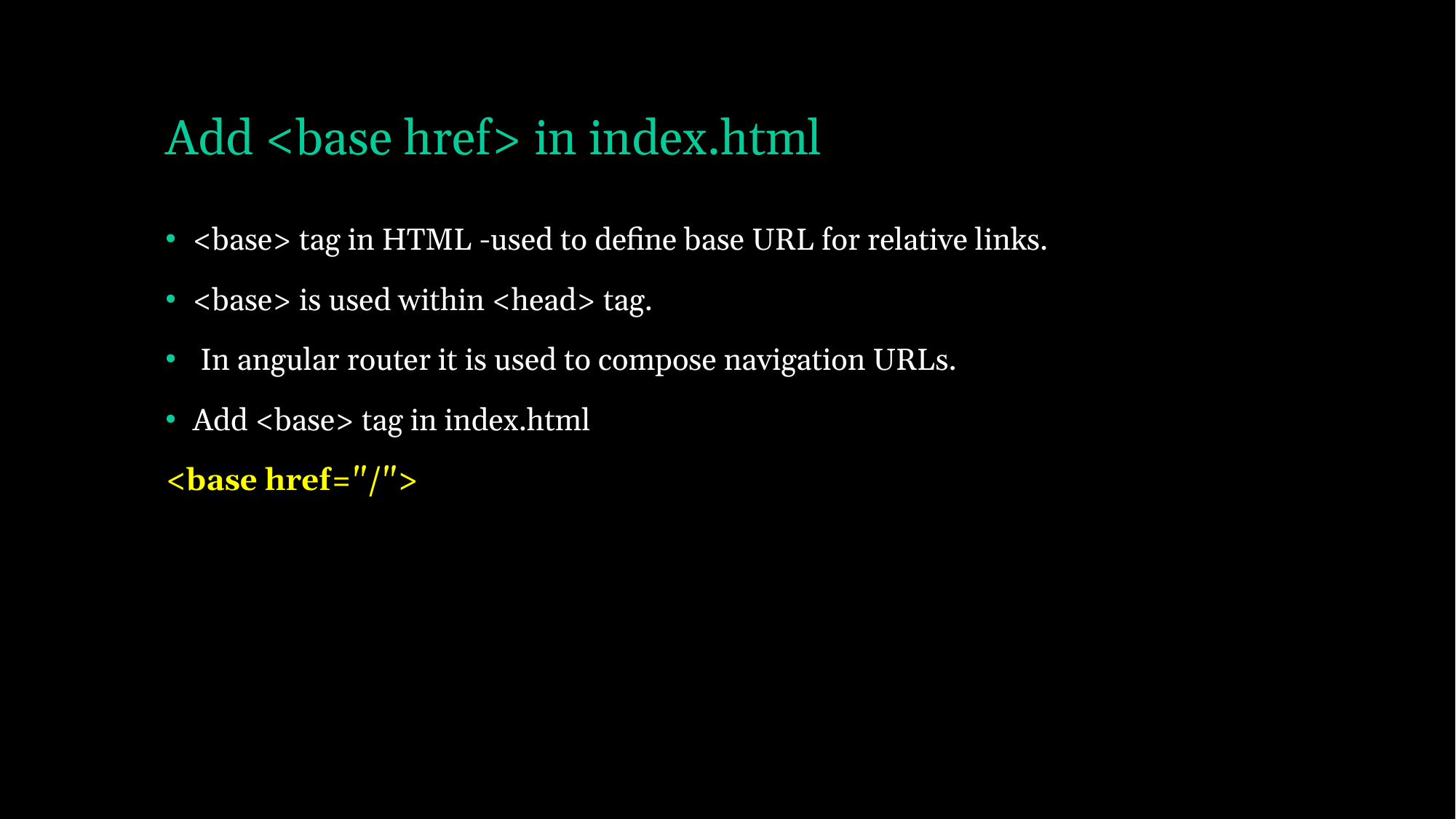

# Add <base href> in index.html
<base> tag in HTML -used to define base URL for relative links.
<base> is used within <head> tag.
 In angular router it is used to compose navigation URLs.
Add <base> tag in index.html
<base href="/">